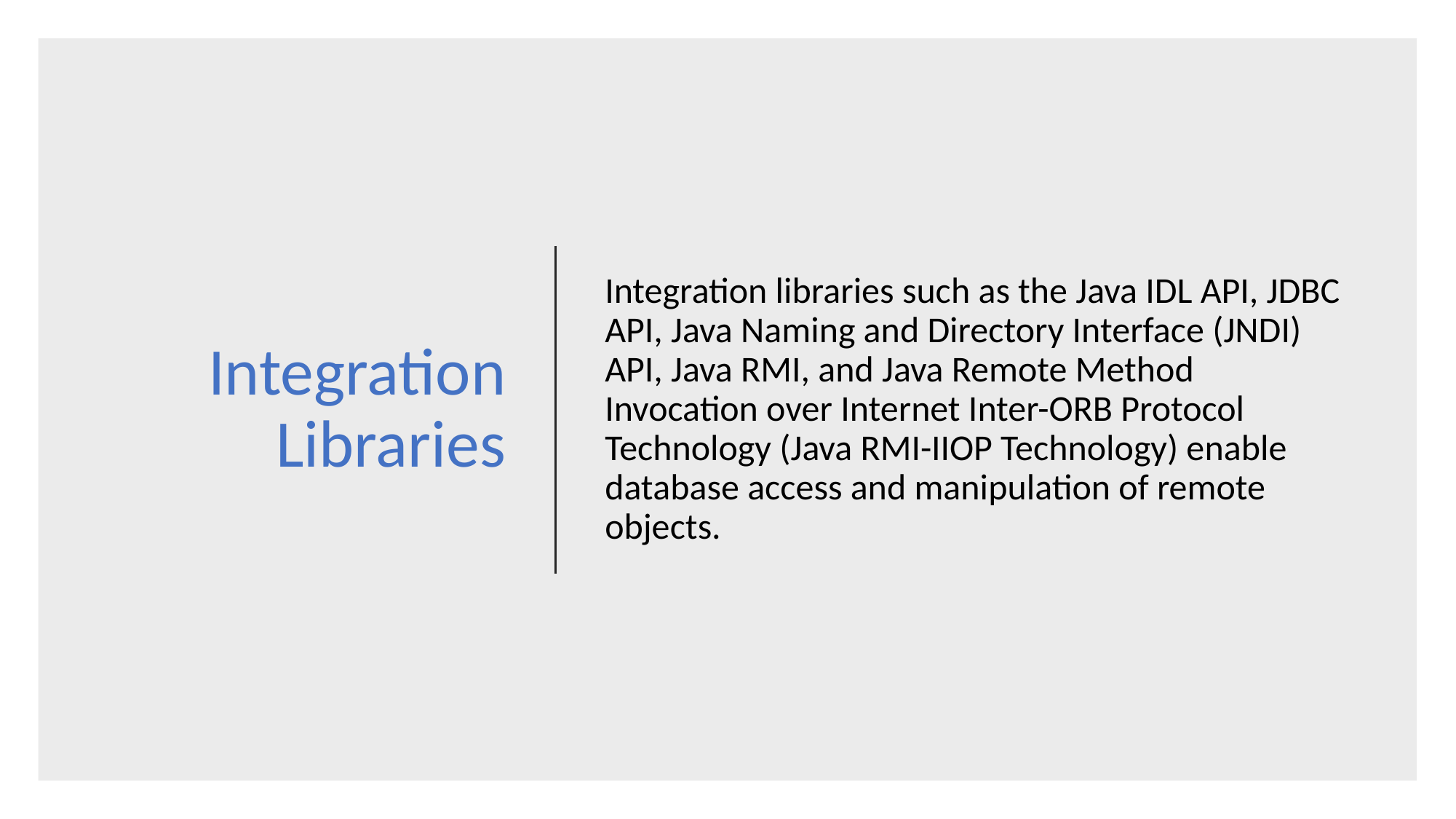

# Integration Libraries
Integration libraries such as the Java IDL API, JDBC API, Java Naming and Directory Interface (JNDI) API, Java RMI, and Java Remote Method Invocation over Internet Inter-ORB Protocol Technology (Java RMI-IIOP Technology) enable database access and manipulation of remote objects.